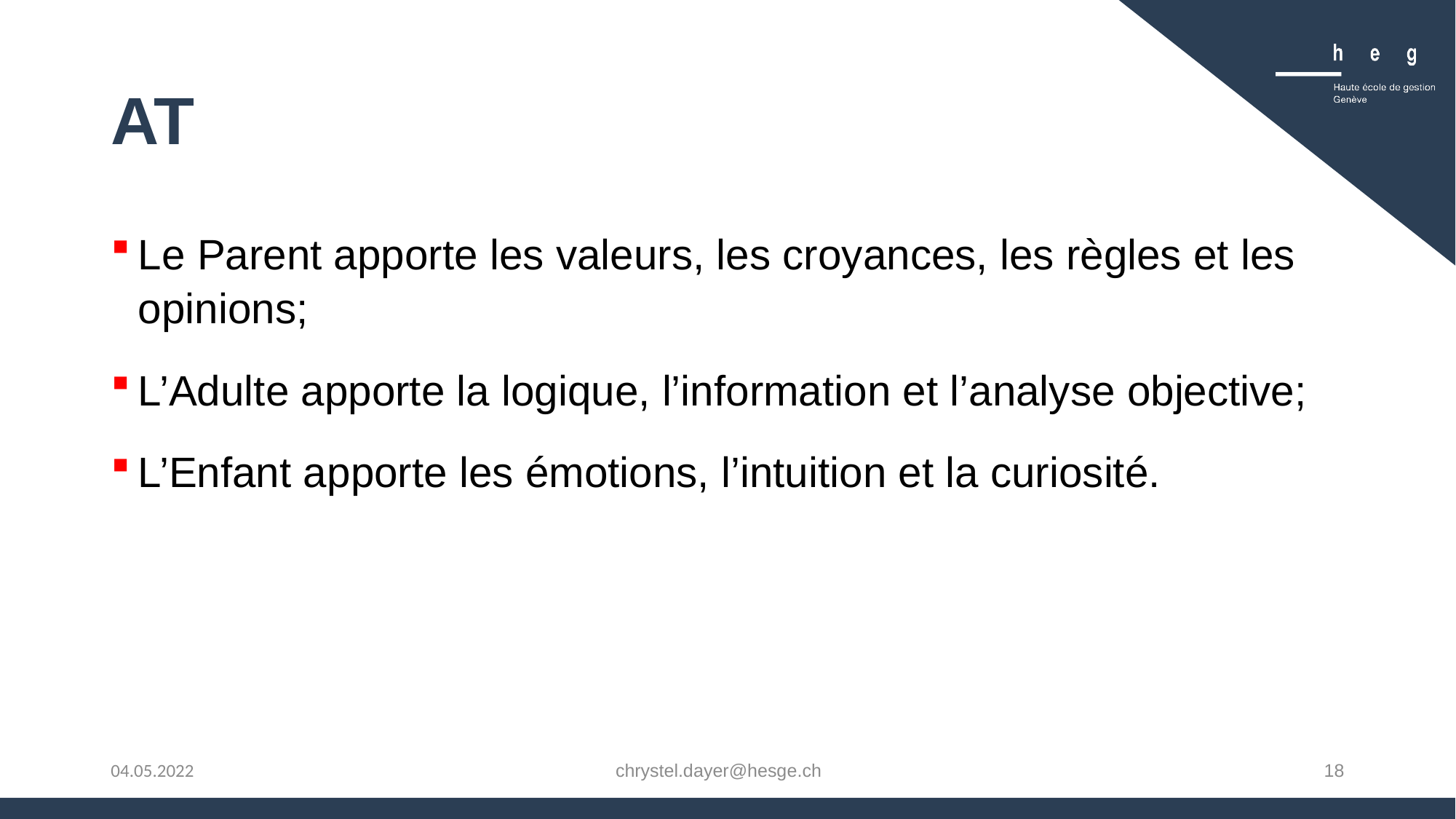

# AT
Le Parent apporte les valeurs, les croyances, les règles et les opinions;
L’Adulte apporte la logique, l’information et l’analyse objective;
L’Enfant apporte les émotions, l’intuition et la curiosité.

chrystel.dayer@hesge.ch
18